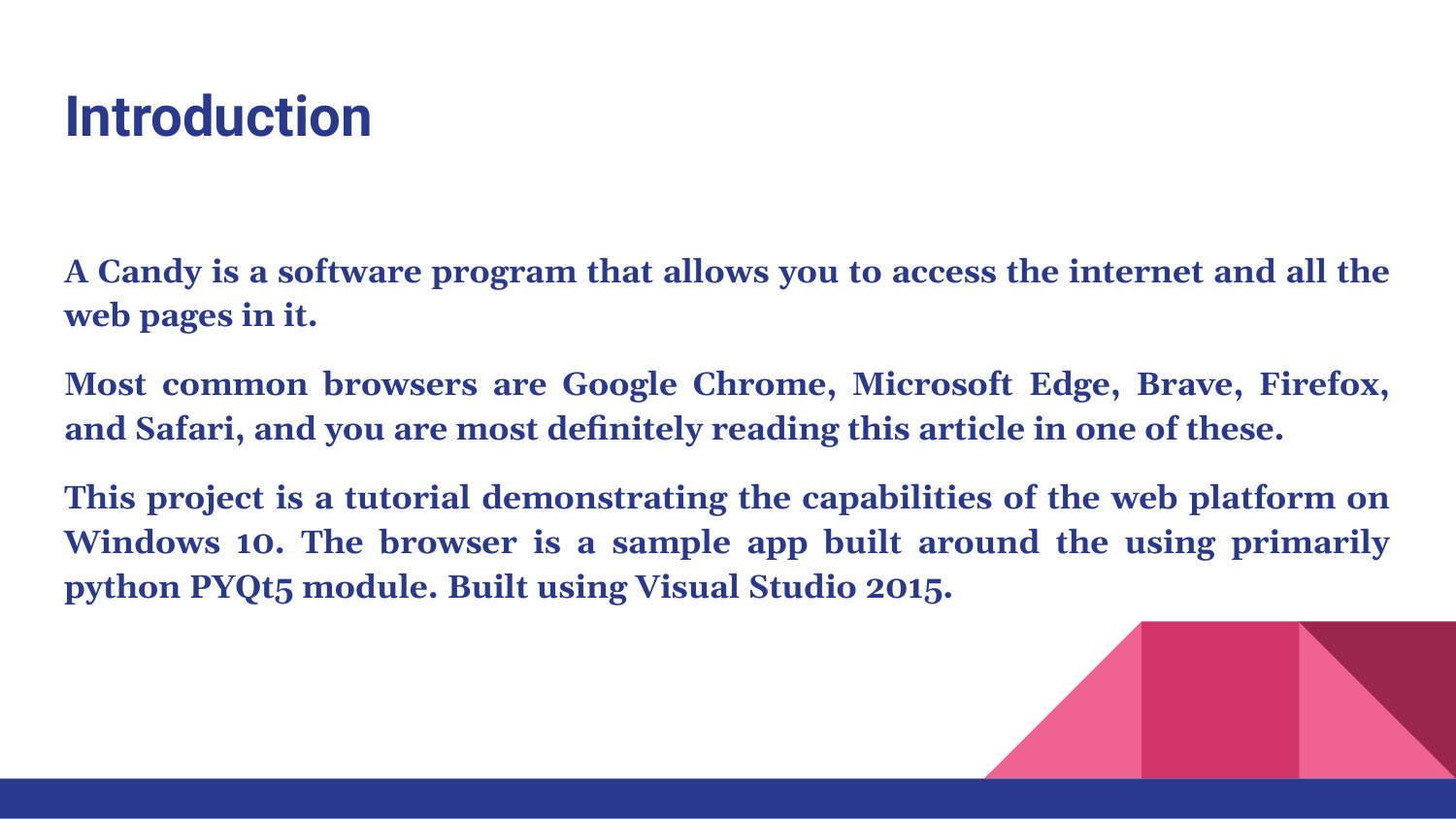

# Introduction
A Candy is a software program that allows you to access the internet and all the web pages in it.
Most common browsers are Google Chrome, Microsoft Edge, Brave, Firefox, and Safari, and you are most definitely reading this article in one of these.
This project is a tutorial demonstrating the capabilities of the web platform on Windows 10. The browser is a sample app built around the using primarily python PYQt5 module. Built using Visual Studio 2015.